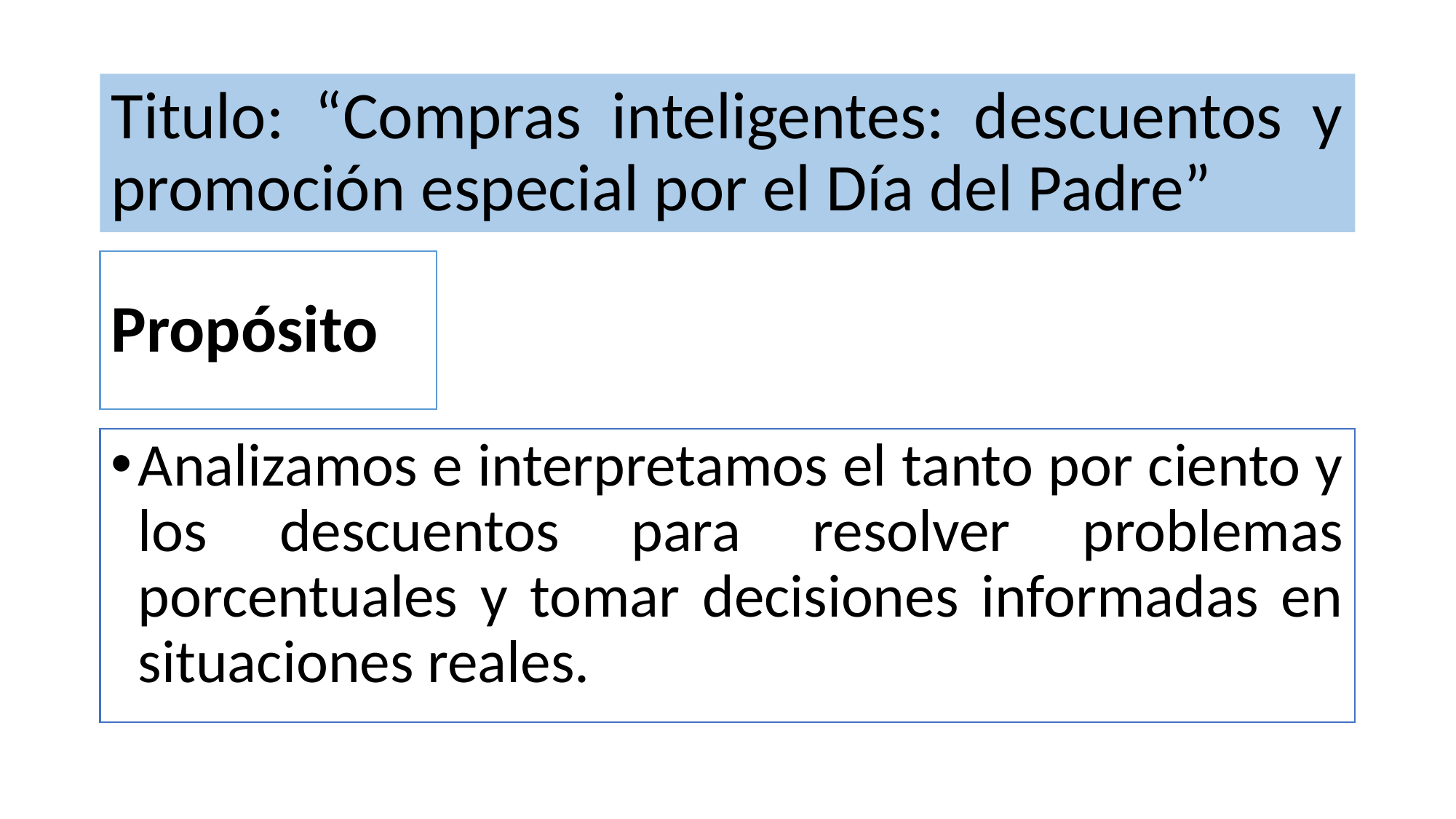

Titulo: “Compras inteligentes: descuentos y promoción especial por el Día del Padre”
# Propósito
Analizamos e interpretamos el tanto por ciento y los descuentos para resolver problemas porcentuales y tomar decisiones informadas en situaciones reales.